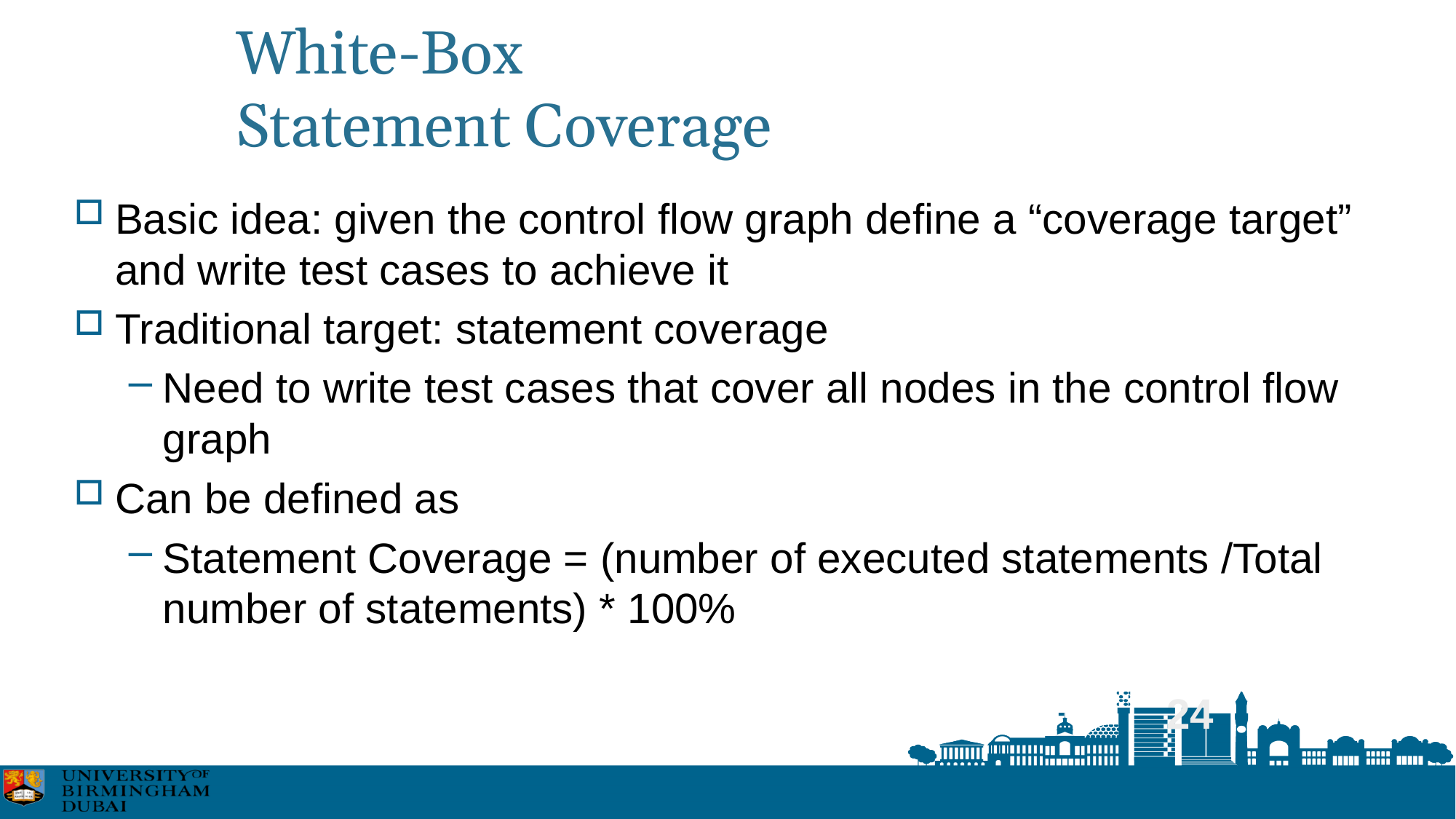

# White-Box Statement Coverage
Basic idea: given the control flow graph define a “coverage target” and write test cases to achieve it
Traditional target: statement coverage
Need to write test cases that cover all nodes in the control flow graph
Can be defined as
Statement Coverage = (number of executed statements /Total number of statements) * 100%

24